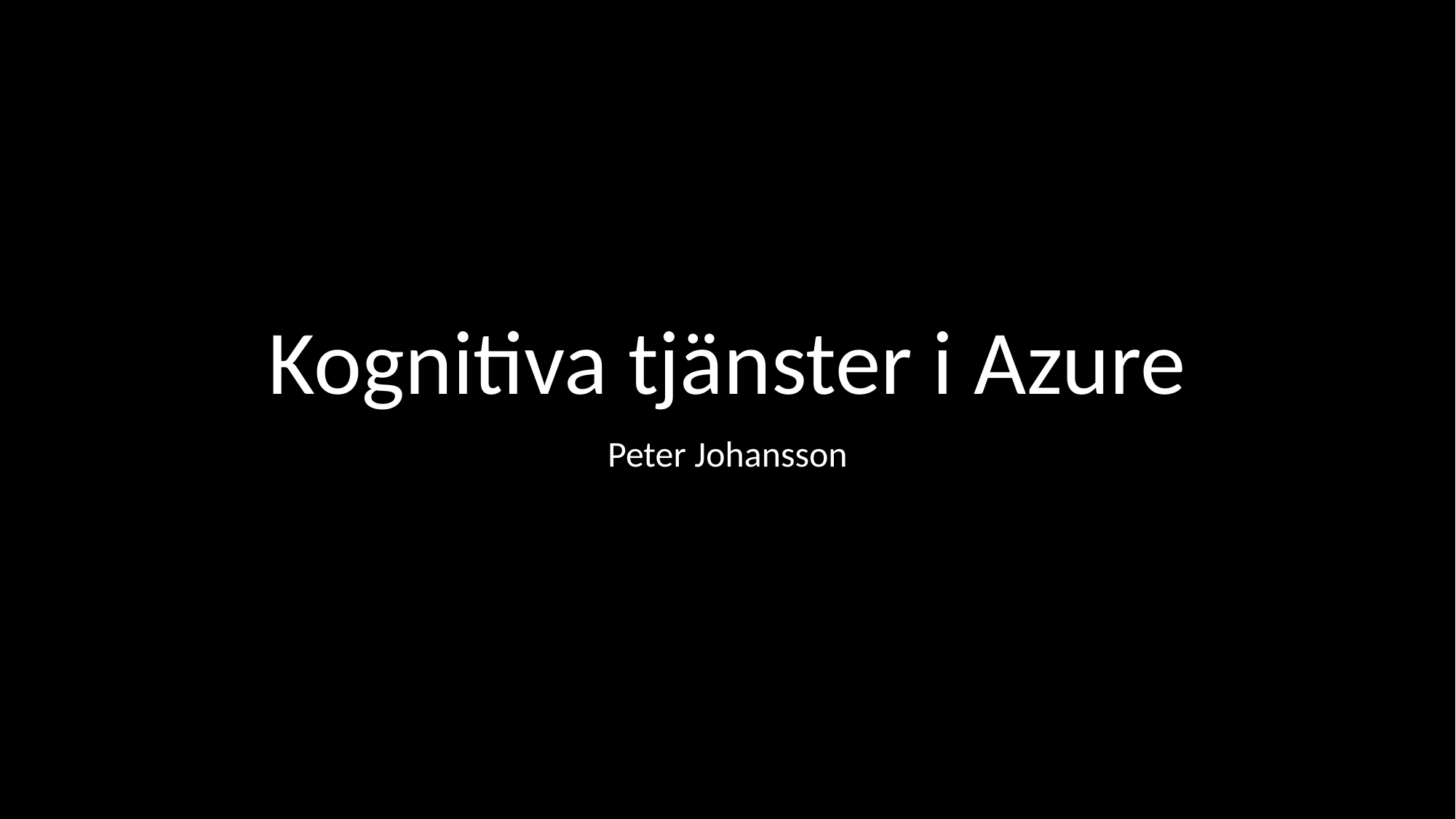

# Kognitiva tjänster i Azure
Peter Johansson